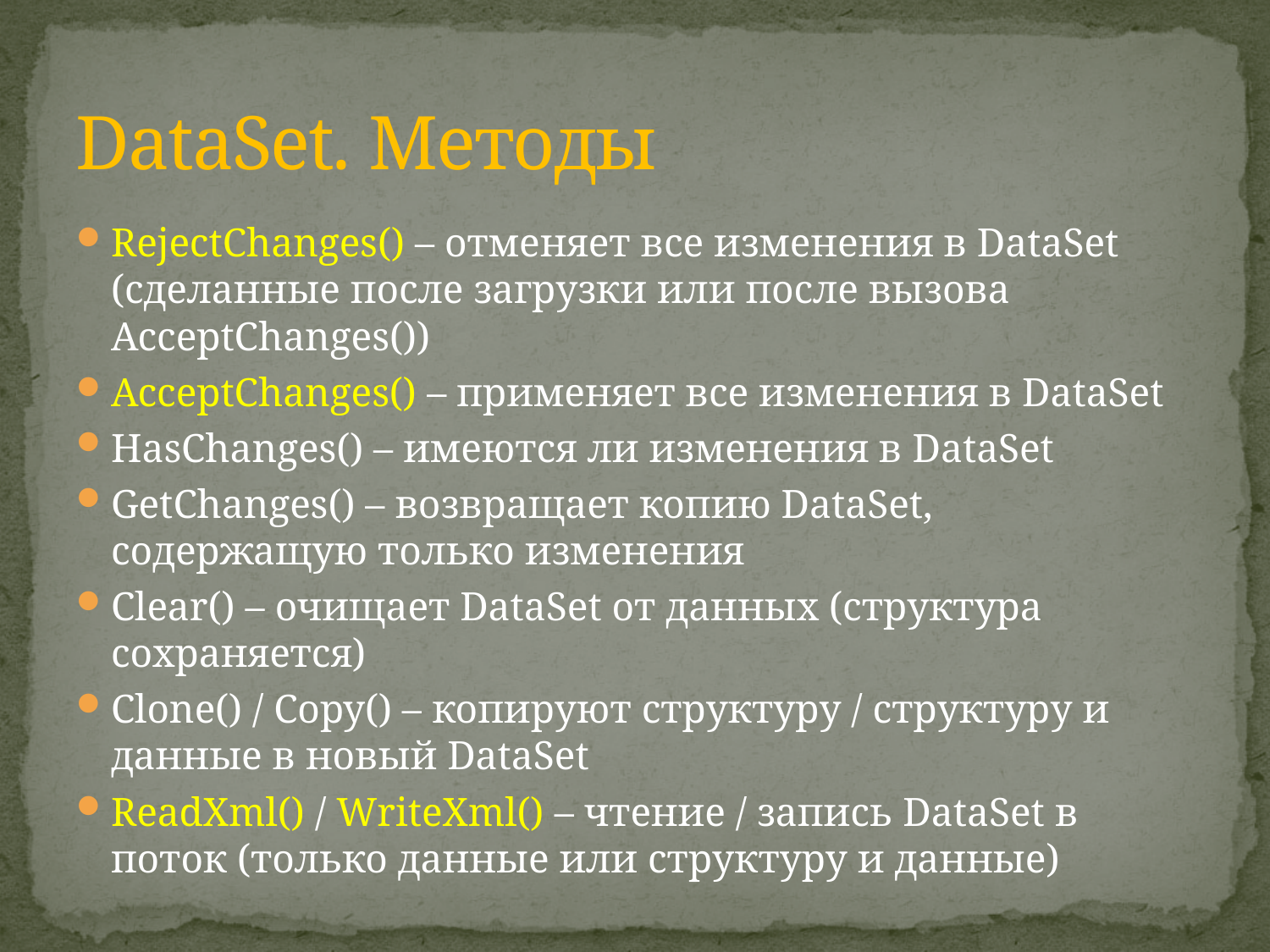

# DataSet. Методы
RejectChanges() – отменяет все изменения в DataSet (сделанные после загрузки или после вызова AcceptChanges())
AcceptChanges() – применяет все изменения в DataSet
HasChanges() – имеются ли изменения в DataSet
GetChanges() – возвращает копию DataSet, содержащую только изменения
Clear() – очищает DataSet от данных (структура сохраняется)
Clone() / Copy() – копируют структуру / структуру и данные в новый DataSet
ReadXml() / WriteXml() – чтение / запись DataSet в поток (только данные или структуру и данные)